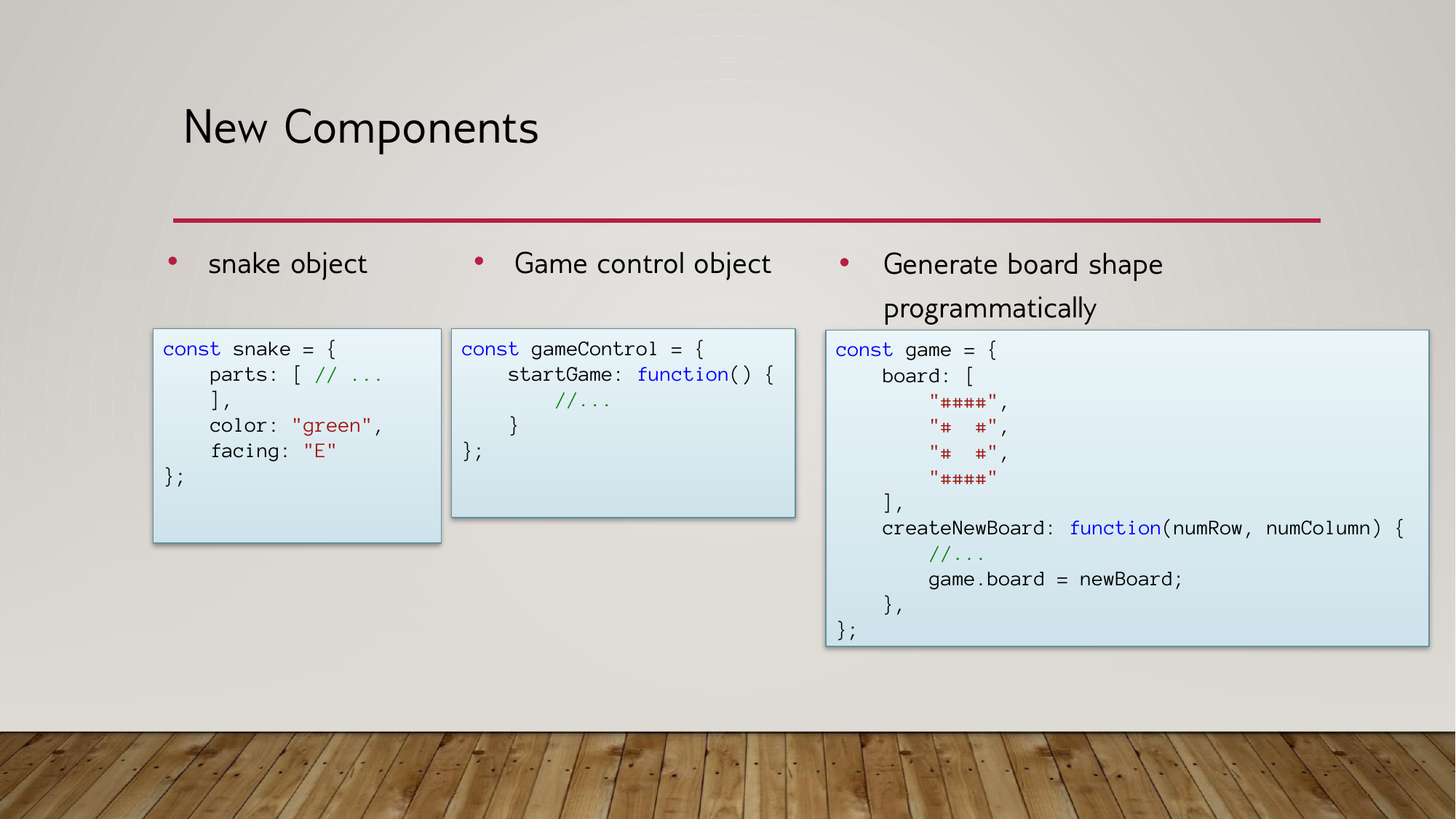

# New Components
Game control object
snake object
Generate board shape programmatically
const snake = {
    parts: [ // ...
    ],
    color: "green",
    facing: "E"
};

const gameControl = {
    startGame: function() {
        //...
    }
};

const game = {
    board: [
        "####",
        "#  #",
        "#  #",
        "####"
    ],
    createNewBoard: function(numRow, numColumn) {
        //...
        game.board = newBoard;
    },
};